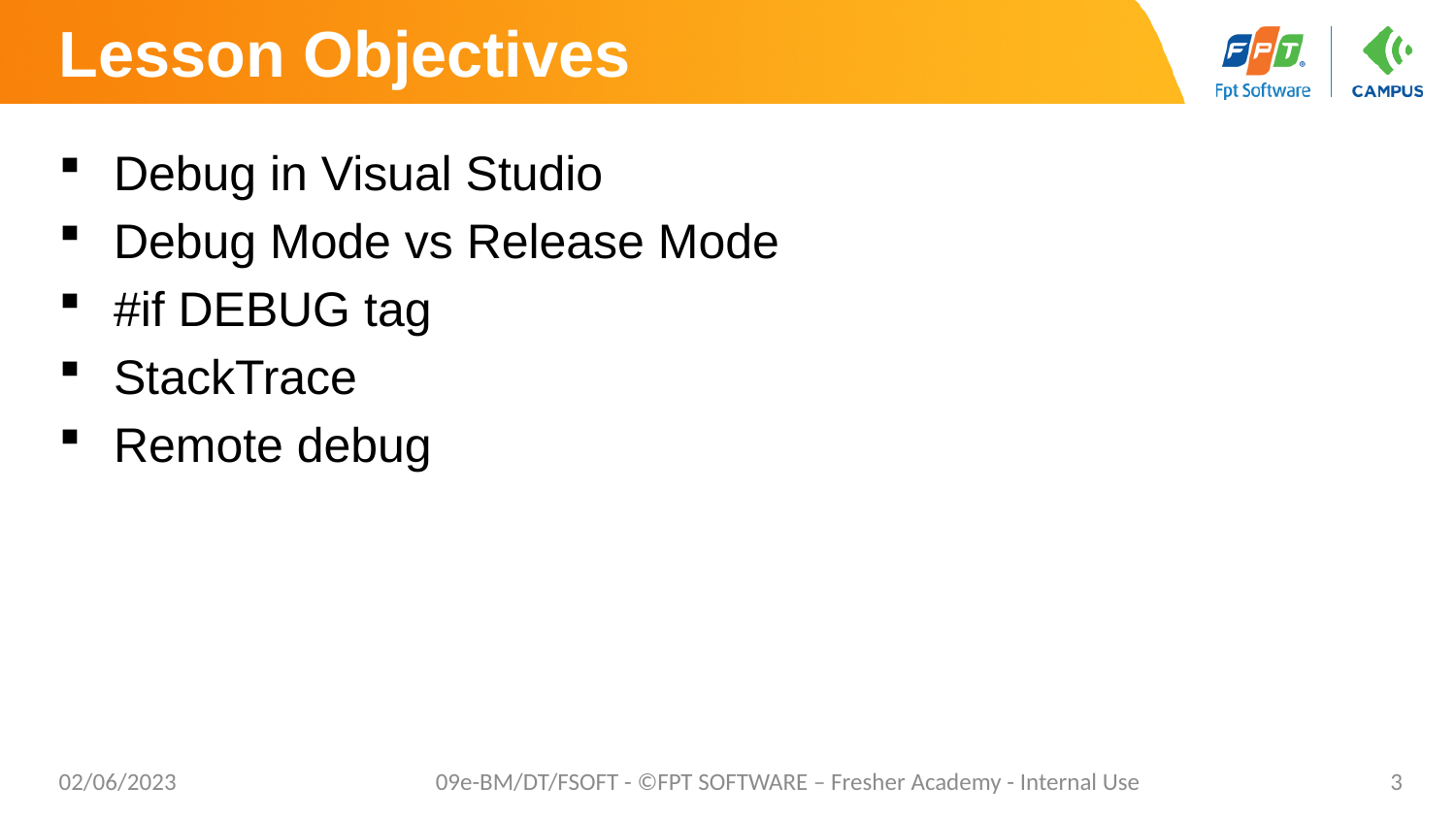

# Lesson Objectives
Debug in Visual Studio
Debug Mode vs Release Mode
#if DEBUG tag
StackTrace
Remote debug
02/06/2023
09e-BM/DT/FSOFT - ©FPT SOFTWARE – Fresher Academy - Internal Use
3